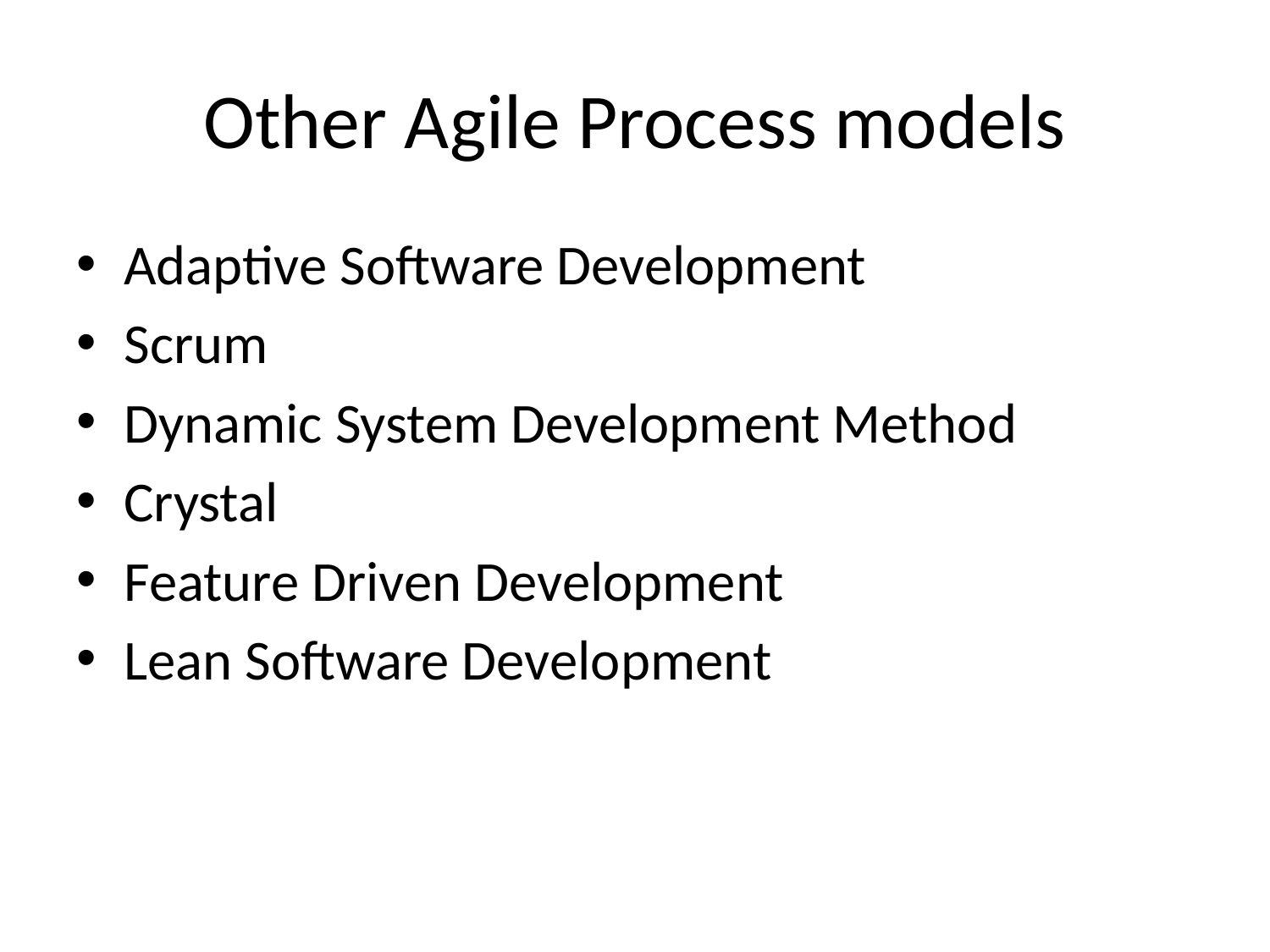

# Other Agile Process models
Adaptive Software Development
Scrum
Dynamic System Development Method
Crystal
Feature Driven Development
Lean Software Development